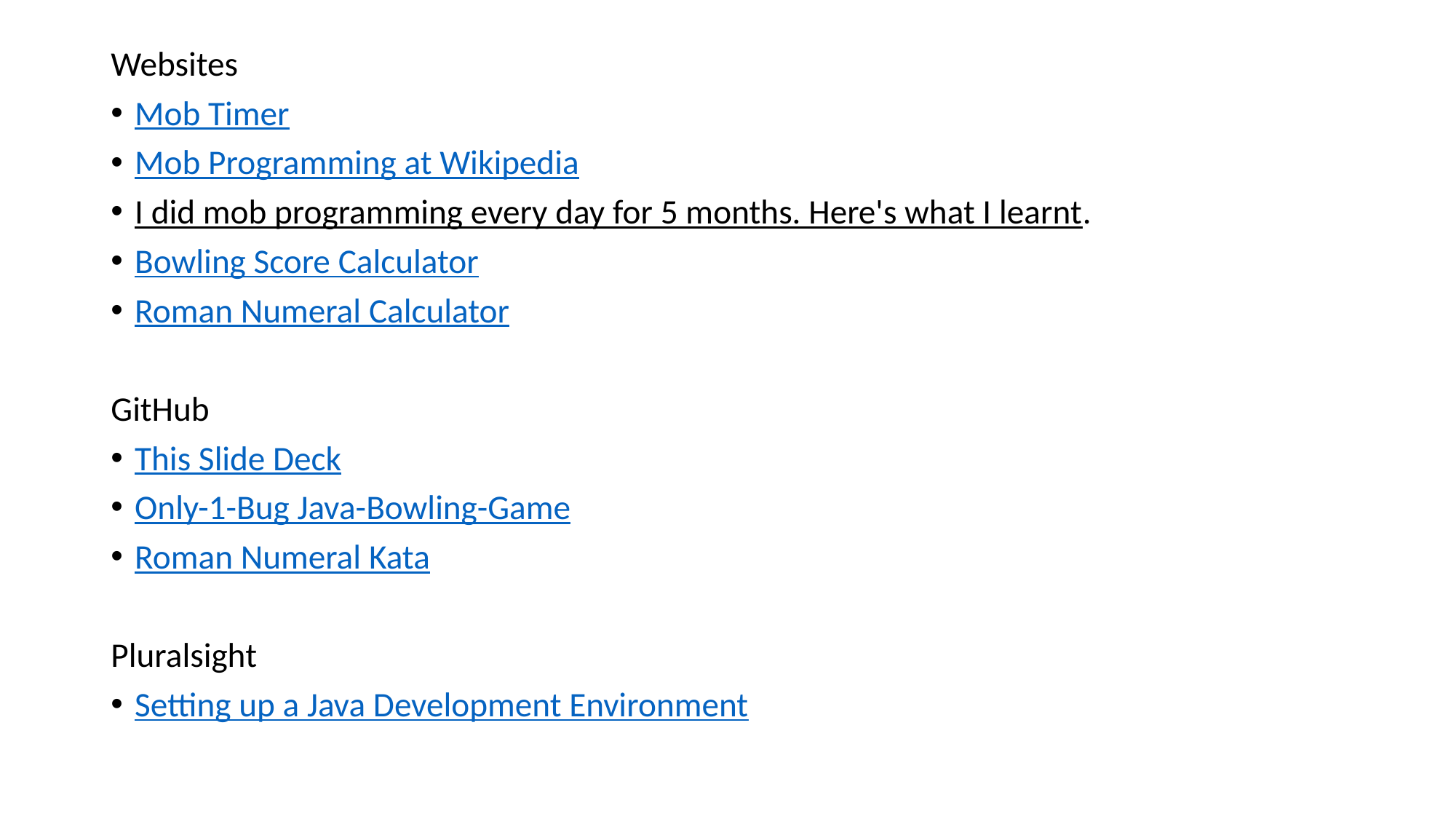

Websites
Mob Timer
Mob Programming at Wikipedia
I did mob programming every day for 5 months. Here's what I learnt.
Bowling Score Calculator
Roman Numeral Calculator

GitHub
This Slide Deck
Only-1-Bug Java-Bowling-Game
Roman Numeral Kata

Pluralsight
Setting up a Java Development Environment